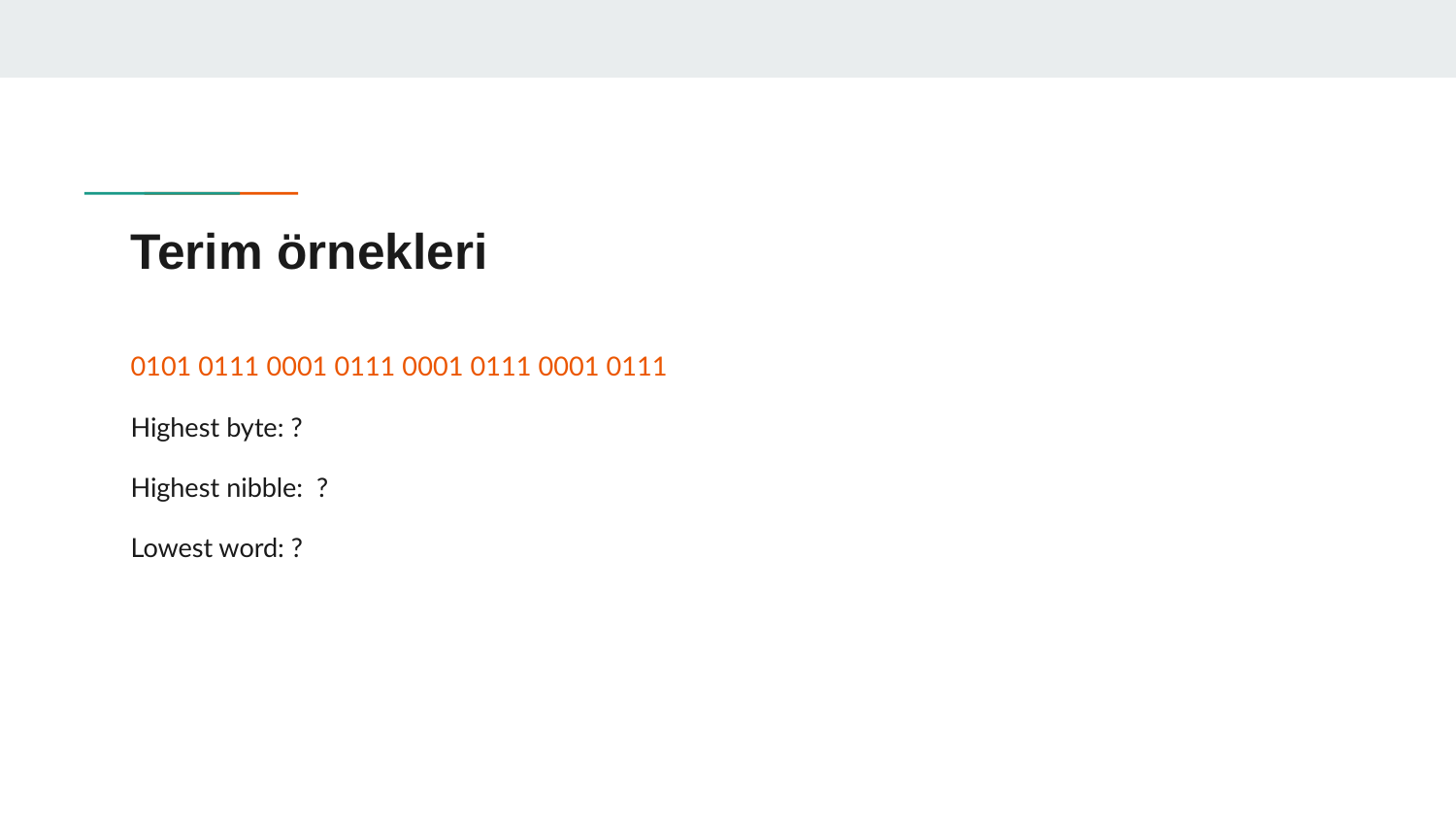

# Terim örnekleri
0101 0111 0001 0111 0001 0111 0001 0111
Highest byte: ?
Highest nibble:  ?
Lowest word: ?